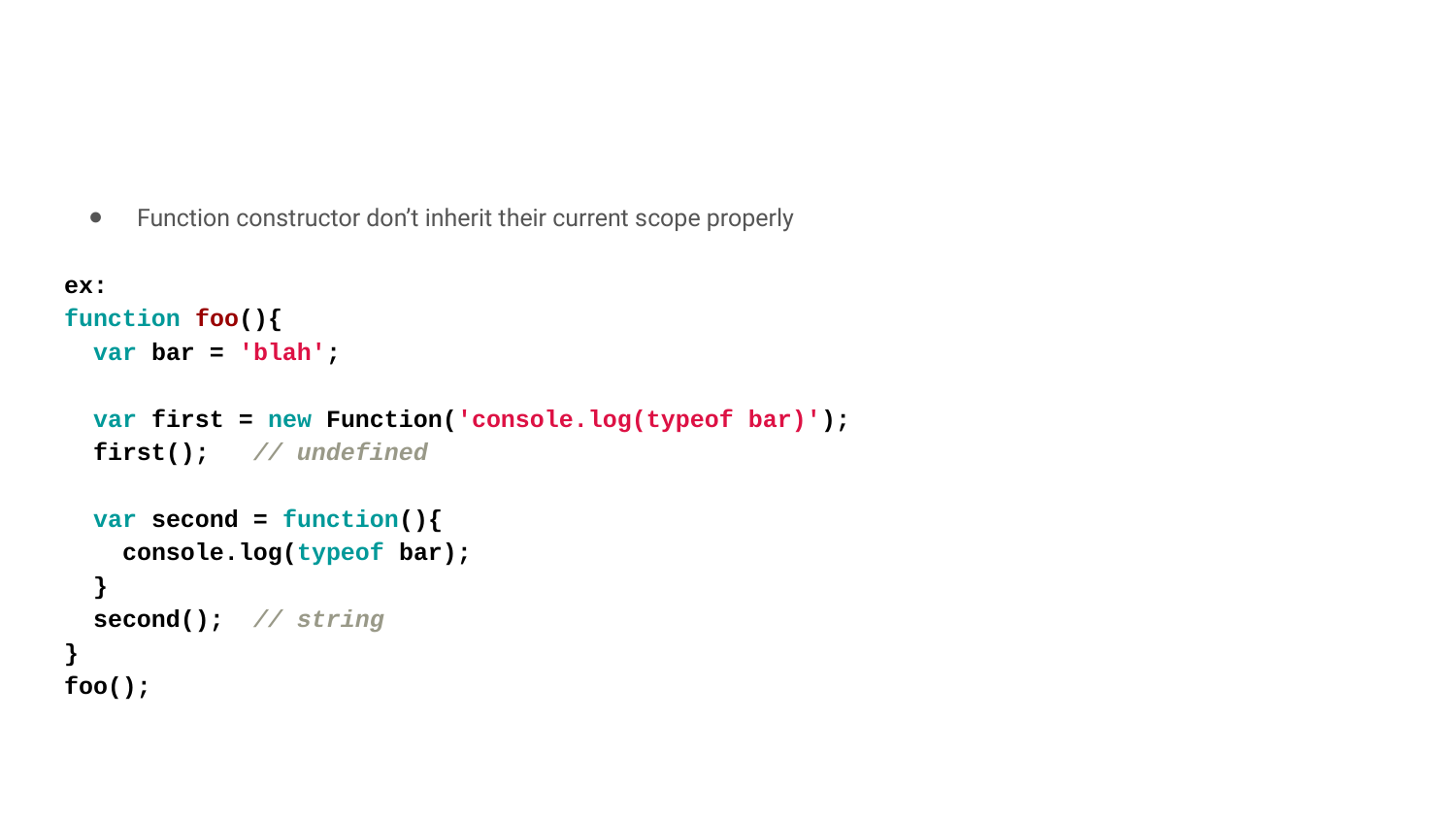

#
Function constructor don’t inherit their current scope properly

ex:
function foo(){
  var bar = 'blah';

  var first = new Function('console.log(typeof bar)');
  first();   // undefined

  var second = function(){
    console.log(typeof bar);
  }
  second();  // string
}
foo();